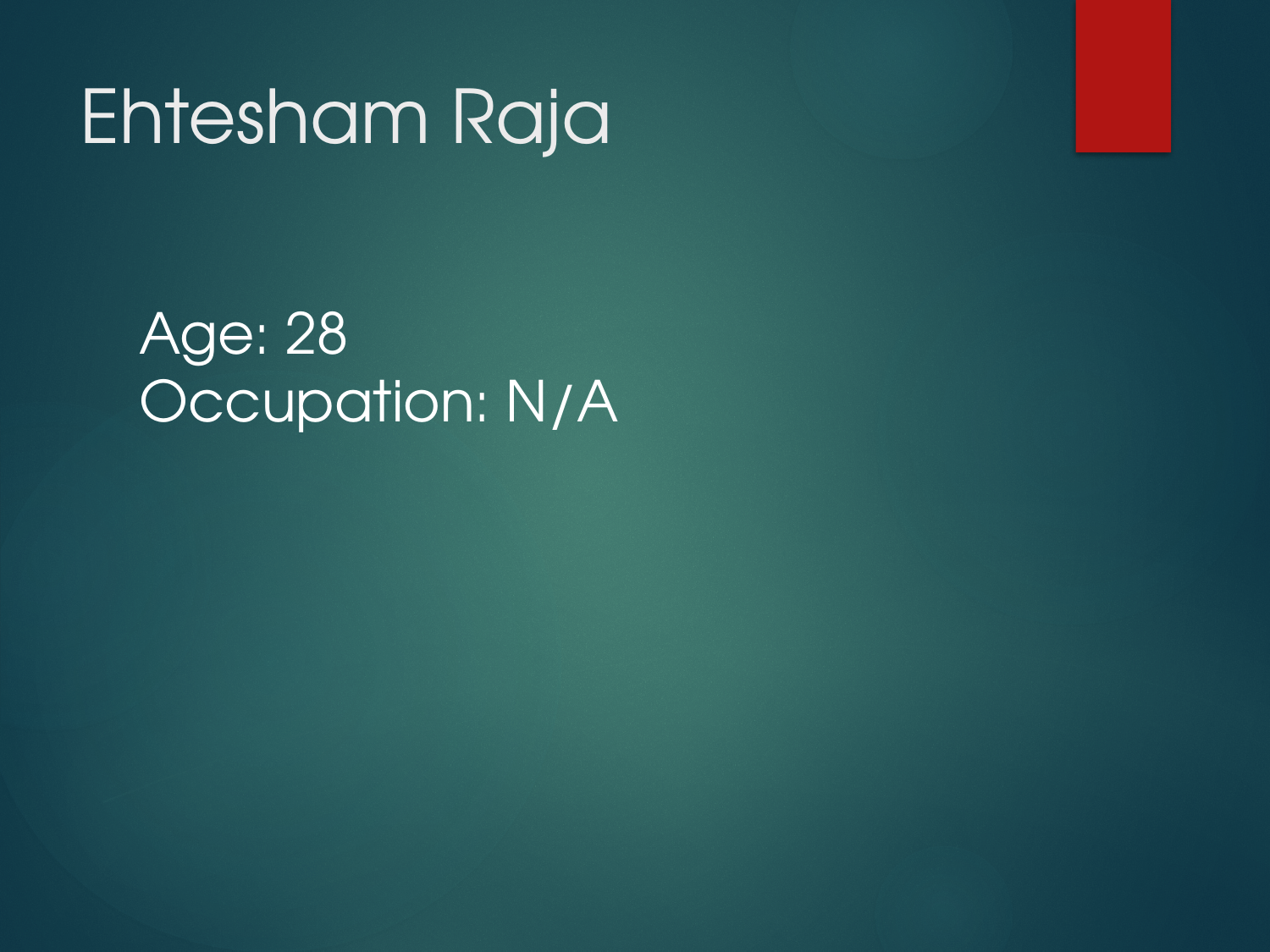

# Ehtesham Raja

Age: 28
Occupation: N/A